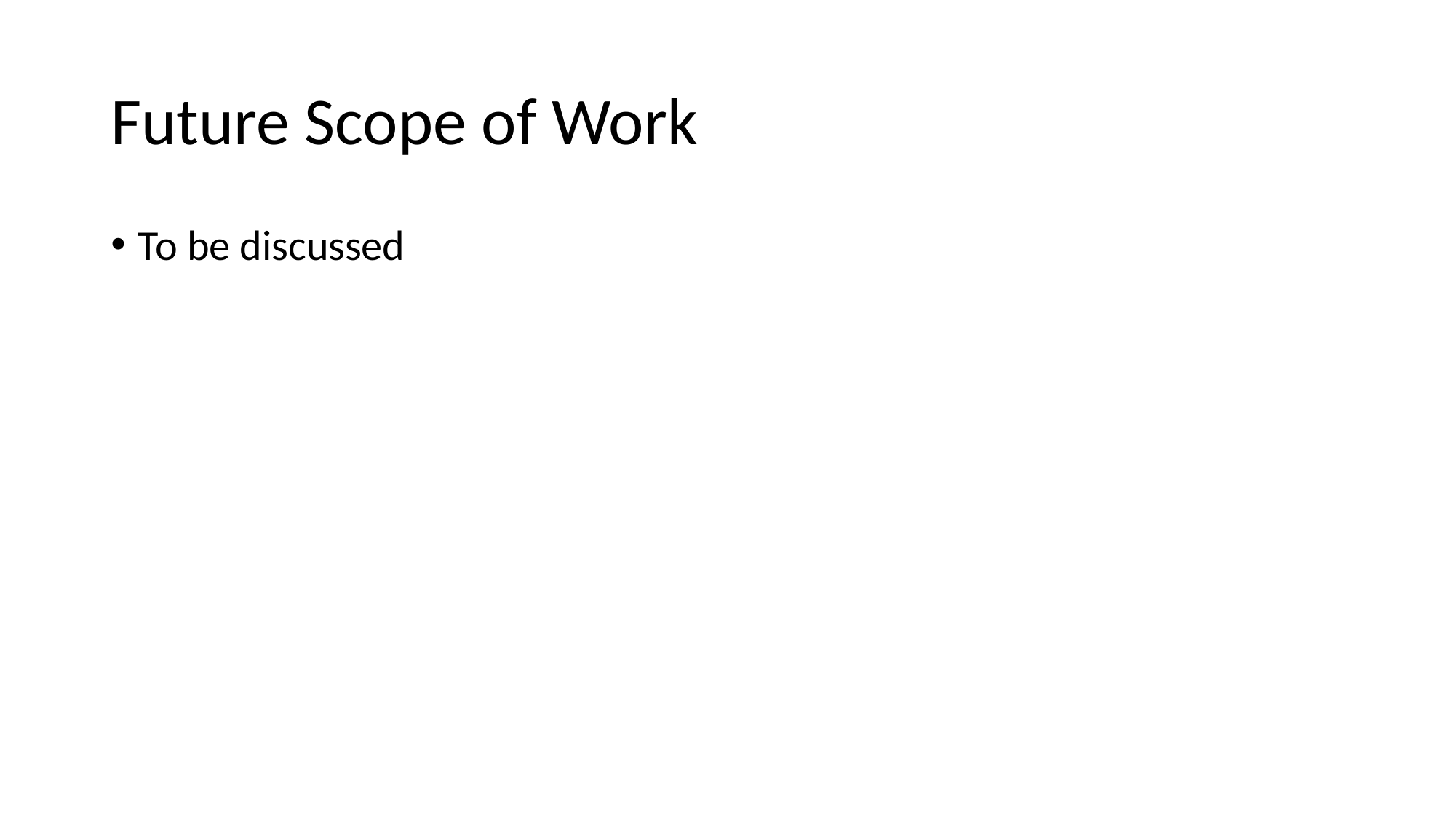

# Future Scope of Work
To be discussed